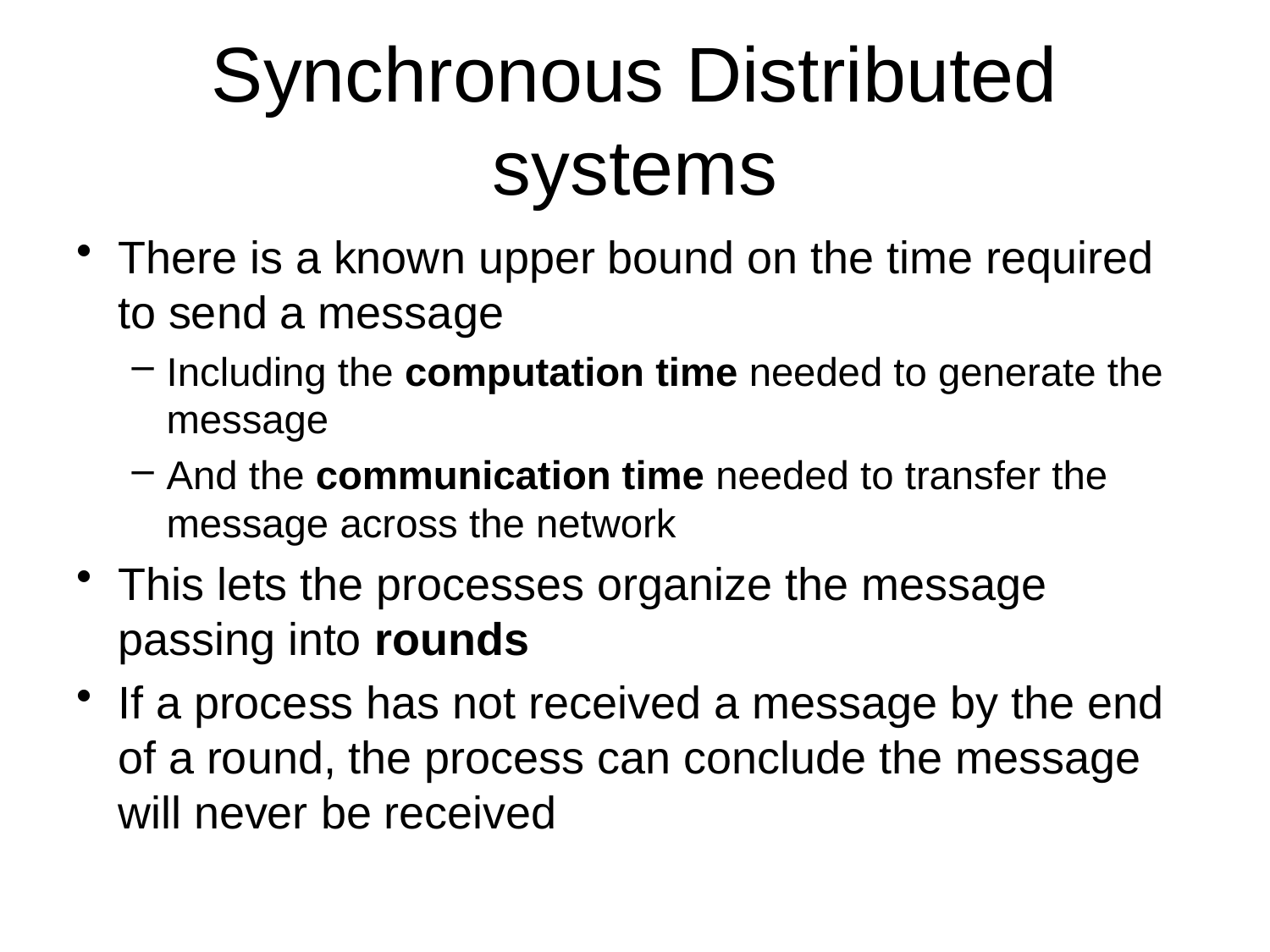

# Synchronous Distributed systems
There is a known upper bound on the time required to send a message
Including the computation time needed to generate the message
And the communication time needed to transfer the message across the network
This lets the processes organize the message passing into rounds
If a process has not received a message by the end of a round, the process can conclude the message will never be received